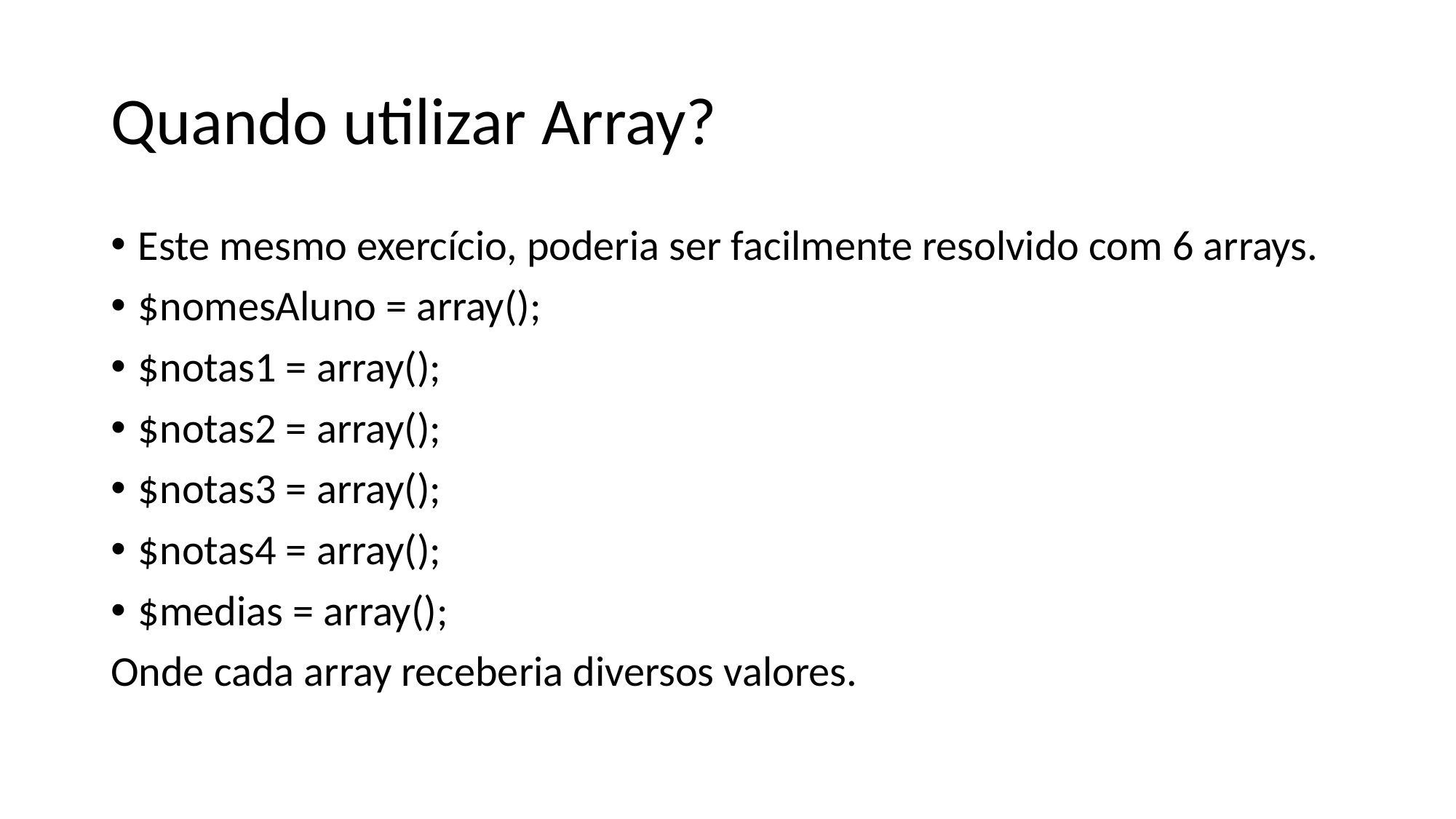

# Quando utilizar Array?
Este mesmo exercício, poderia ser facilmente resolvido com 6 arrays.
$nomesAluno = array();
$notas1 = array();
$notas2 = array();
$notas3 = array();
$notas4 = array();
$medias = array();
Onde cada array receberia diversos valores.